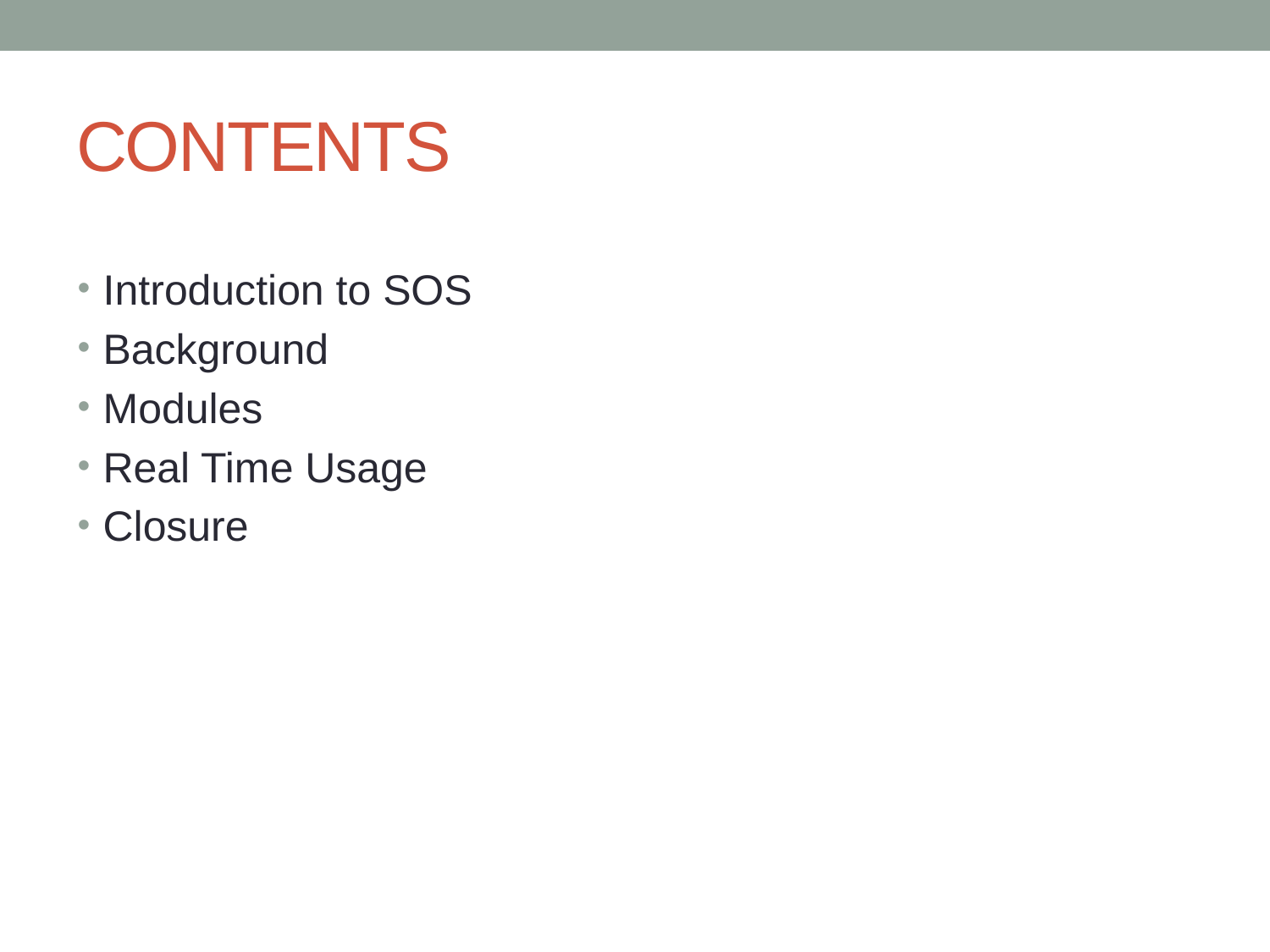

# CONTENTS
Introduction to SOS
Background
Modules
Real Time Usage
Closure